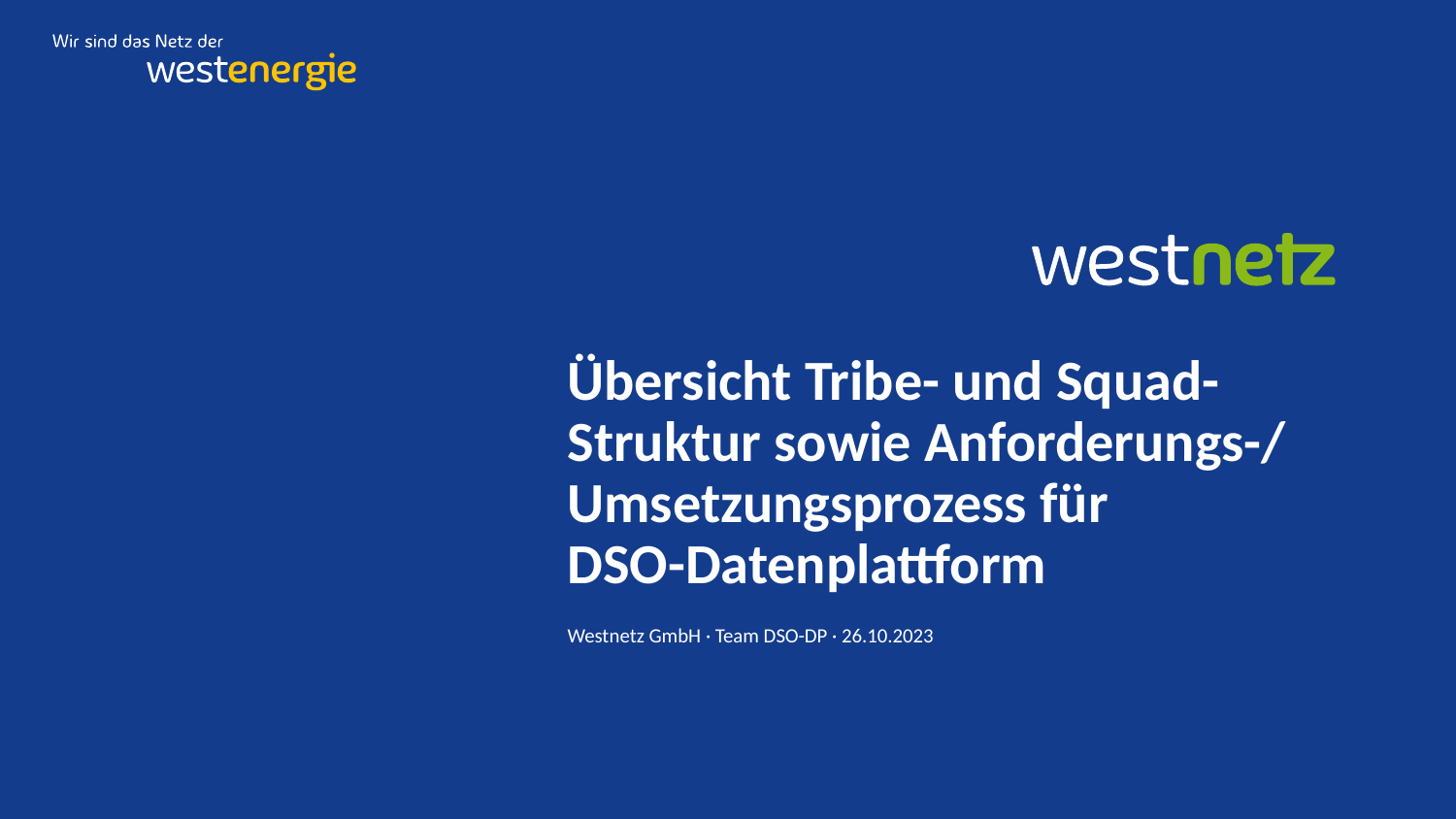

# Übersicht Tribe- und Squad-Struktur sowie Anforderungs-/ Umsetzungsprozess für DSO-Datenplattform
Westnetz GmbH · Team DSO-DP · 26.10.2023